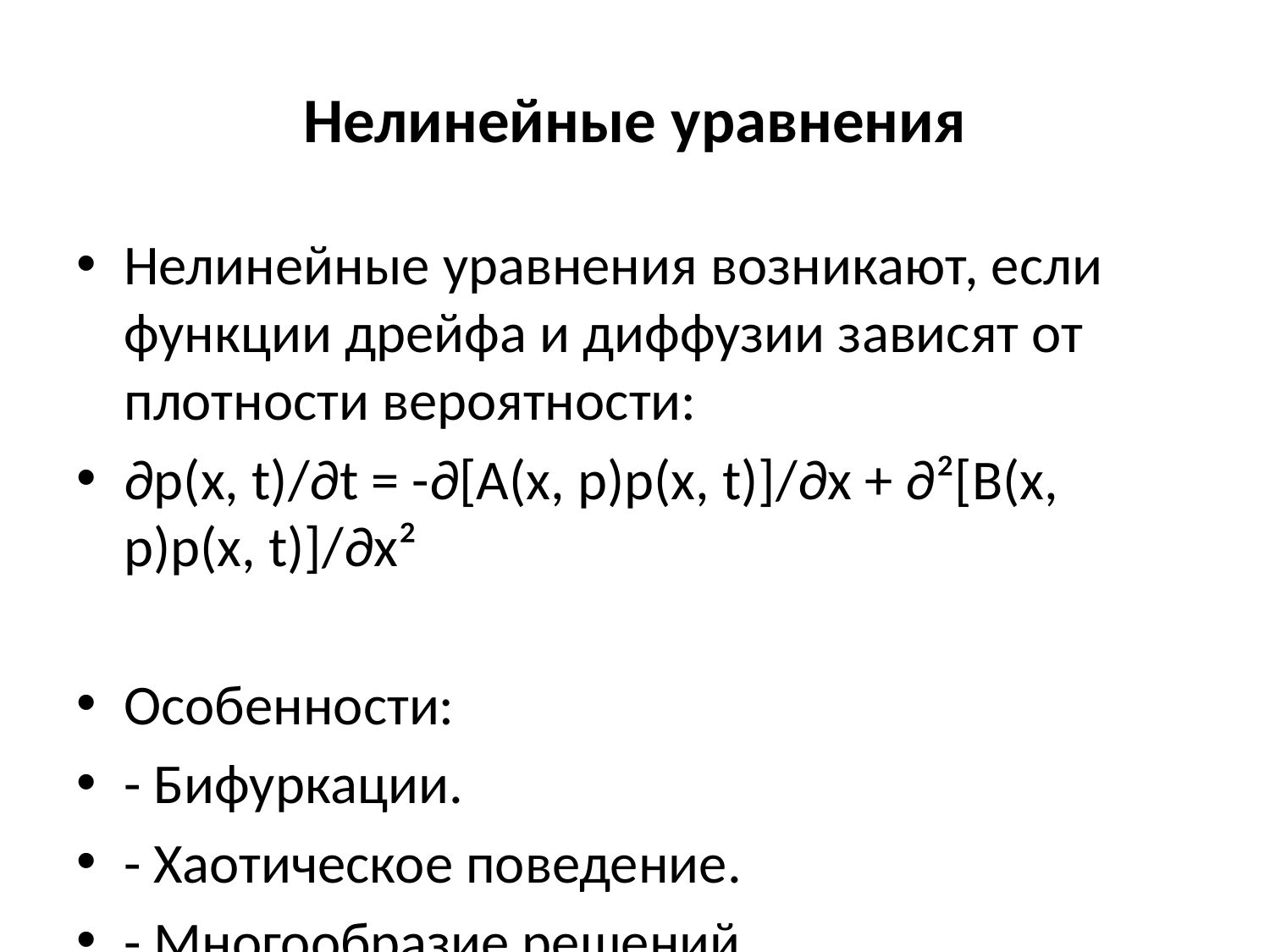

# Нелинейные уравнения
Нелинейные уравнения возникают, если функции дрейфа и диффузии зависят от плотности вероятности:
∂p(x, t)/∂t = -∂[A(x, p)p(x, t)]/∂x + ∂²[B(x, p)p(x, t)]/∂x²

Особенности:
- Бифуркации.
- Хаотическое поведение.
- Многообразие решений.